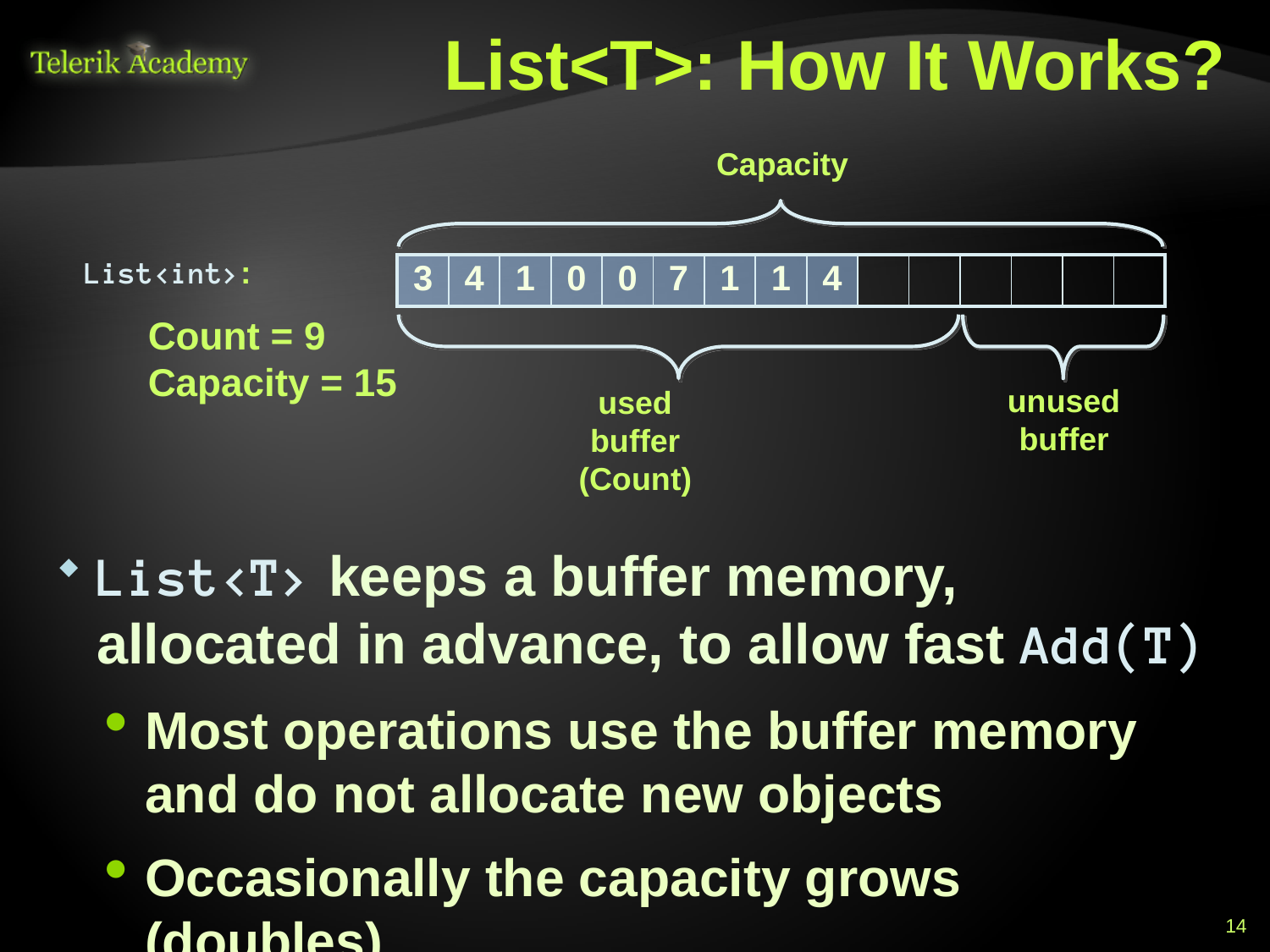

# List<T>: How It Works?

Capacity
List<int>:
Count = 9
Capacity = 15

| 3 | 4 | 1 | 0 | 0 | 7 | 1 | 1 | 4 |  |  |  |  |  |  |
| --- | --- | --- | --- | --- | --- | --- | --- | --- | --- | --- | --- | --- | --- | --- |
unused buffer
used buffer
(Count)
List<T> keeps a buffer memory, allocated in advance, to allow fast Add(T)
Most operations use the buffer memory and do not allocate new objects
Occasionally the capacity grows (doubles)
14